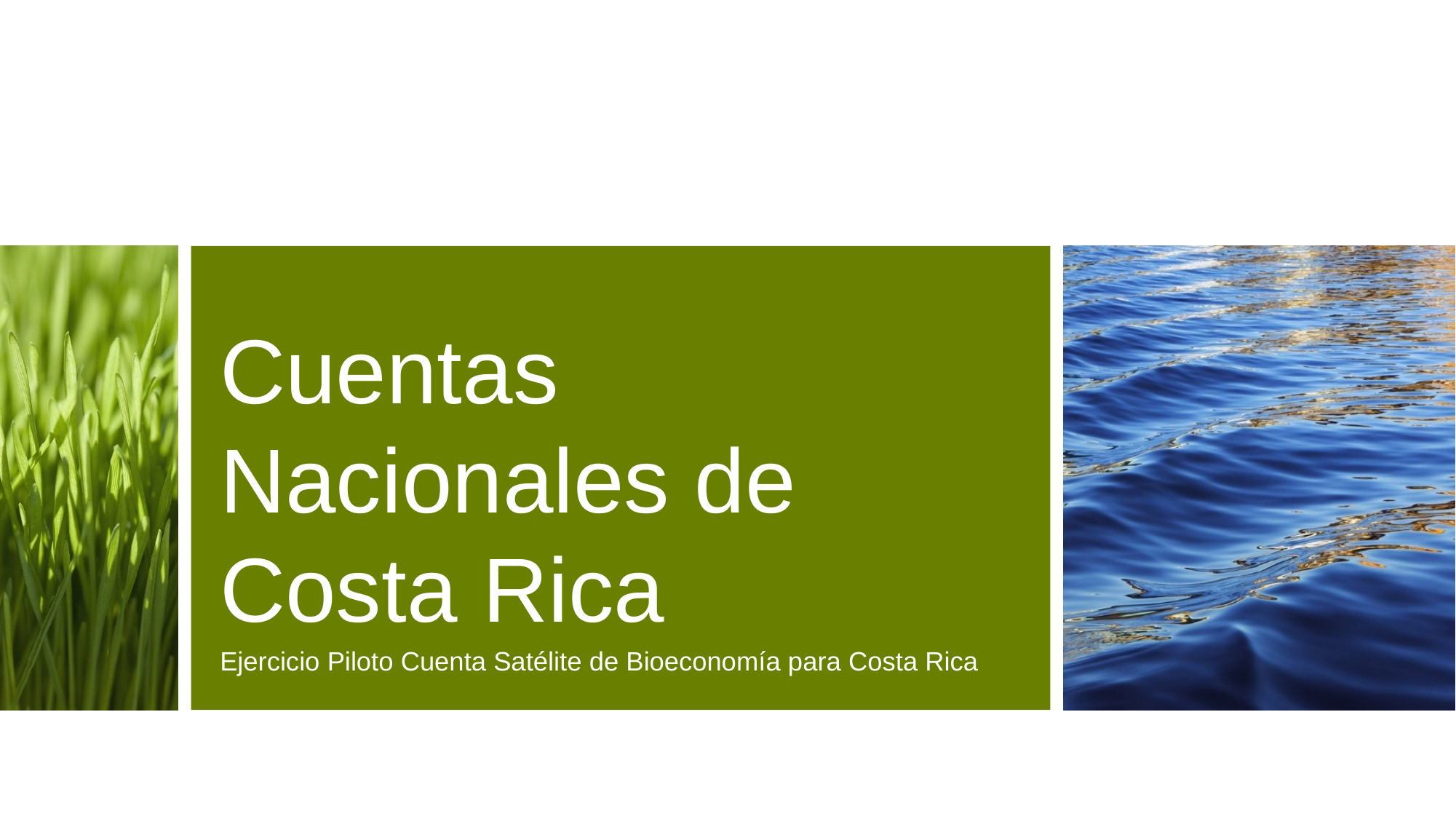

# Cuentas Nacionales de Costa Rica
Ejercicio Piloto Cuenta Satélite de Bioeconomía para Costa Rica